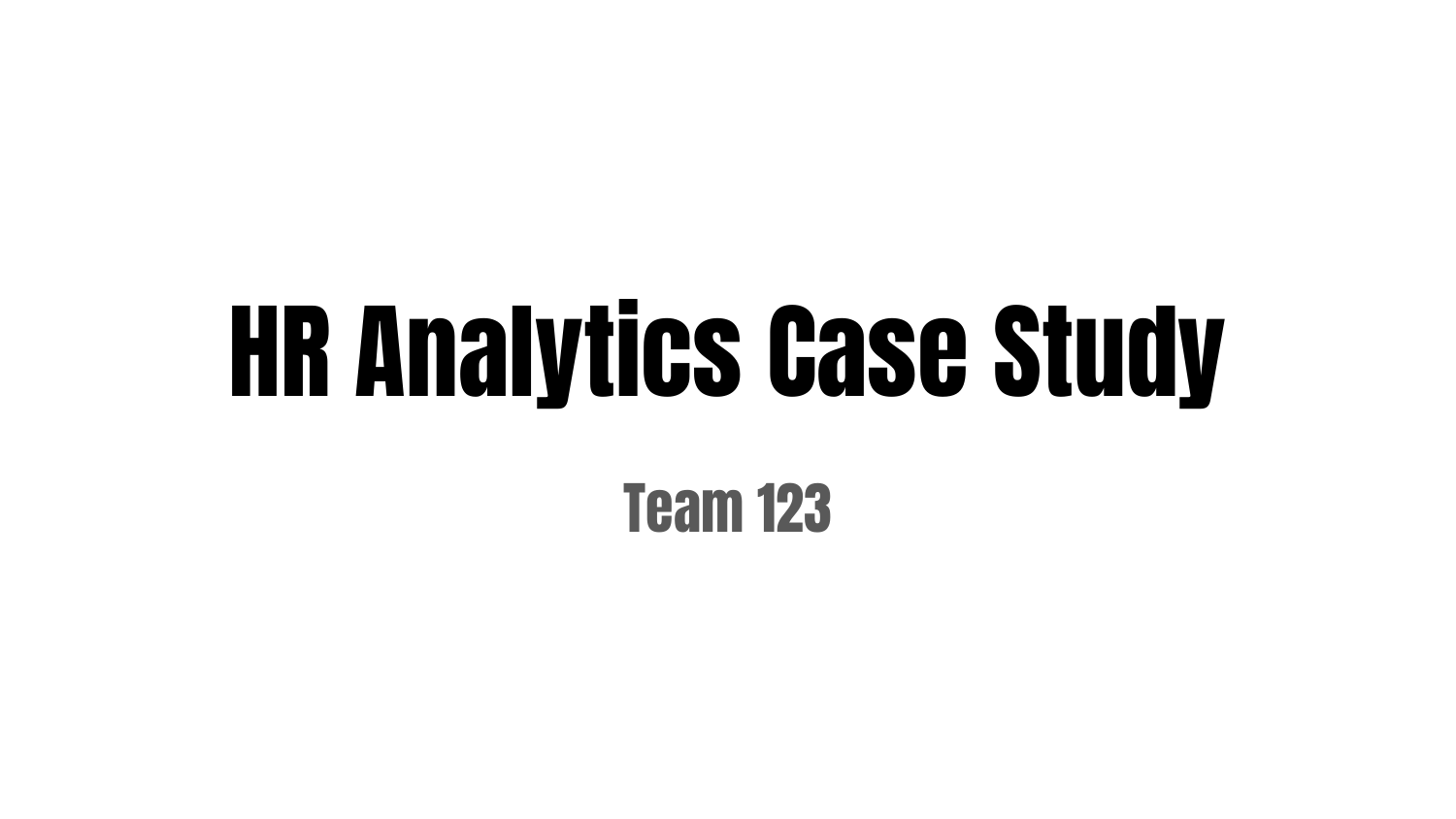

# HR Analytics Case Study
Team 123